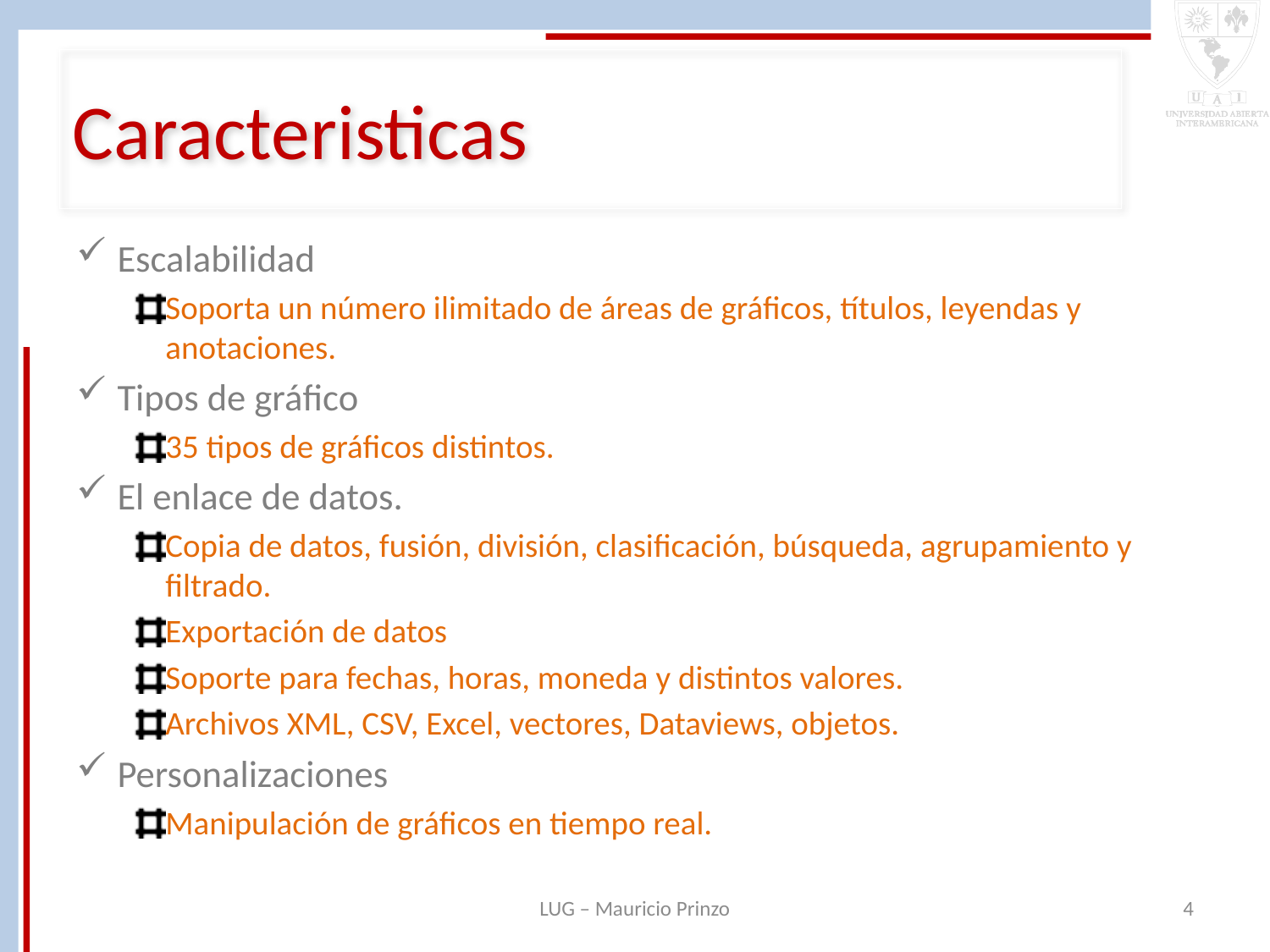

# Caracteristicas
Escalabilidad
Soporta un número ilimitado de áreas de gráficos, títulos, leyendas y anotaciones.
Tipos de gráfico
35 tipos de gráficos distintos.
El enlace de datos.
Copia de datos, fusión, división, clasificación, búsqueda, agrupamiento y filtrado.
Exportación de datos
Soporte para fechas, horas, moneda y distintos valores.
Archivos XML, CSV, Excel, vectores, Dataviews, objetos.
Personalizaciones
Manipulación de gráficos en tiempo real.
LUG – Mauricio Prinzo
4